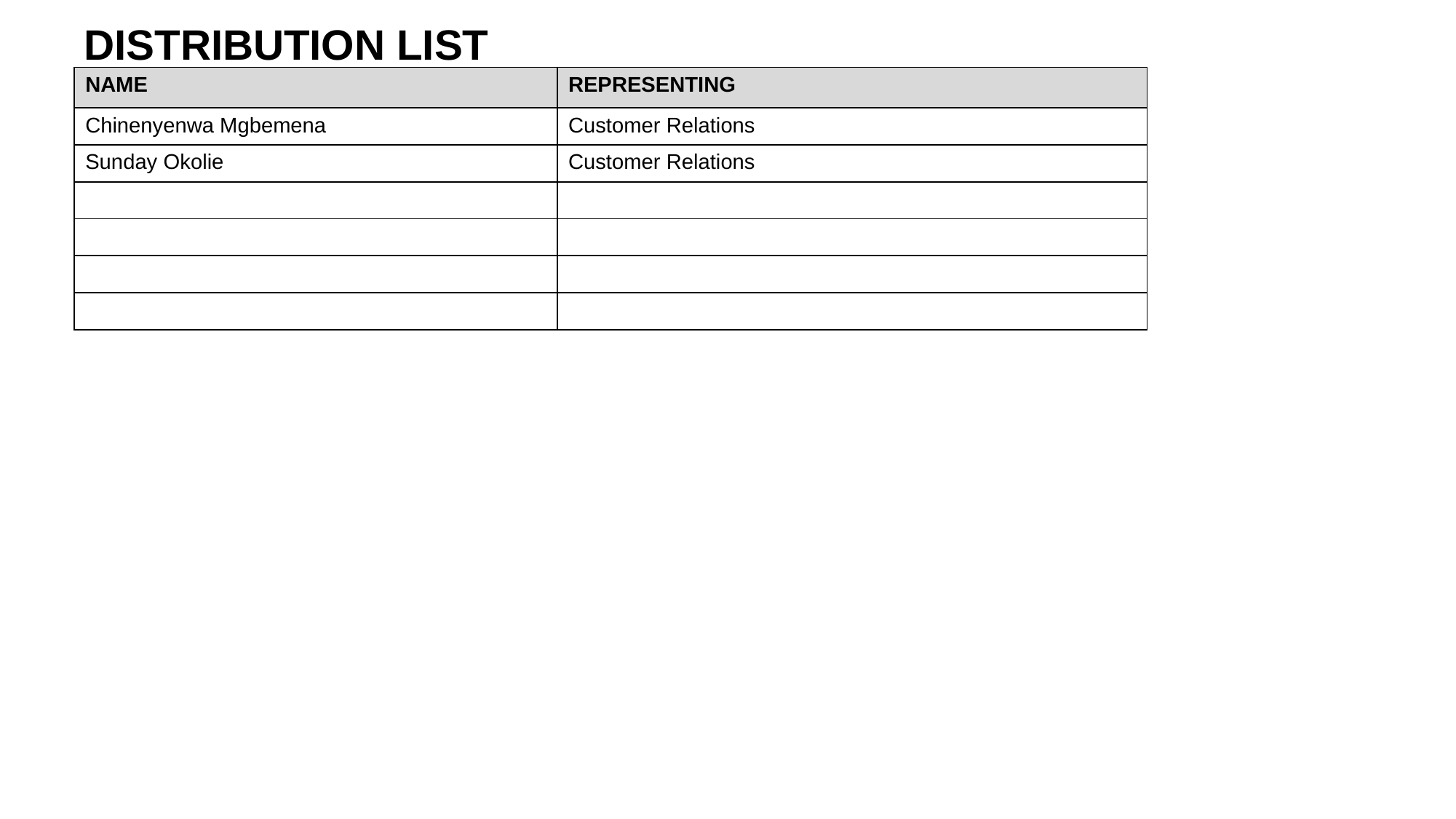

DISTRIBUTION LIST

| NAME | REPRESENTING |
| --- | --- |
| Chinenyenwa Mgbemena | Customer Relations |
| Sunday Okolie | Customer Relations |
|  |  |
|  |  |
|  |  |
|  |  |